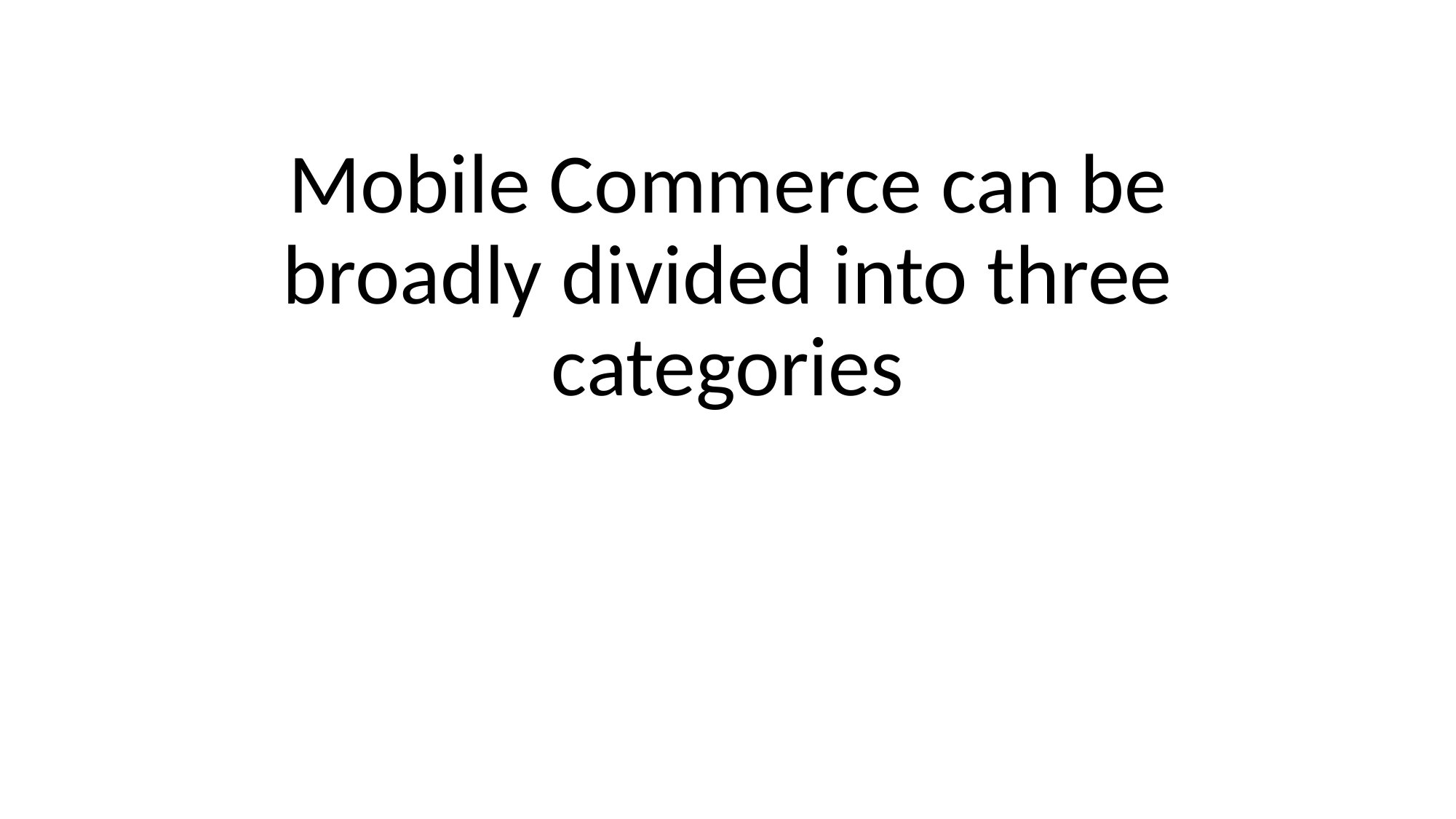

# Mobile Commerce can be broadly divided into three categories